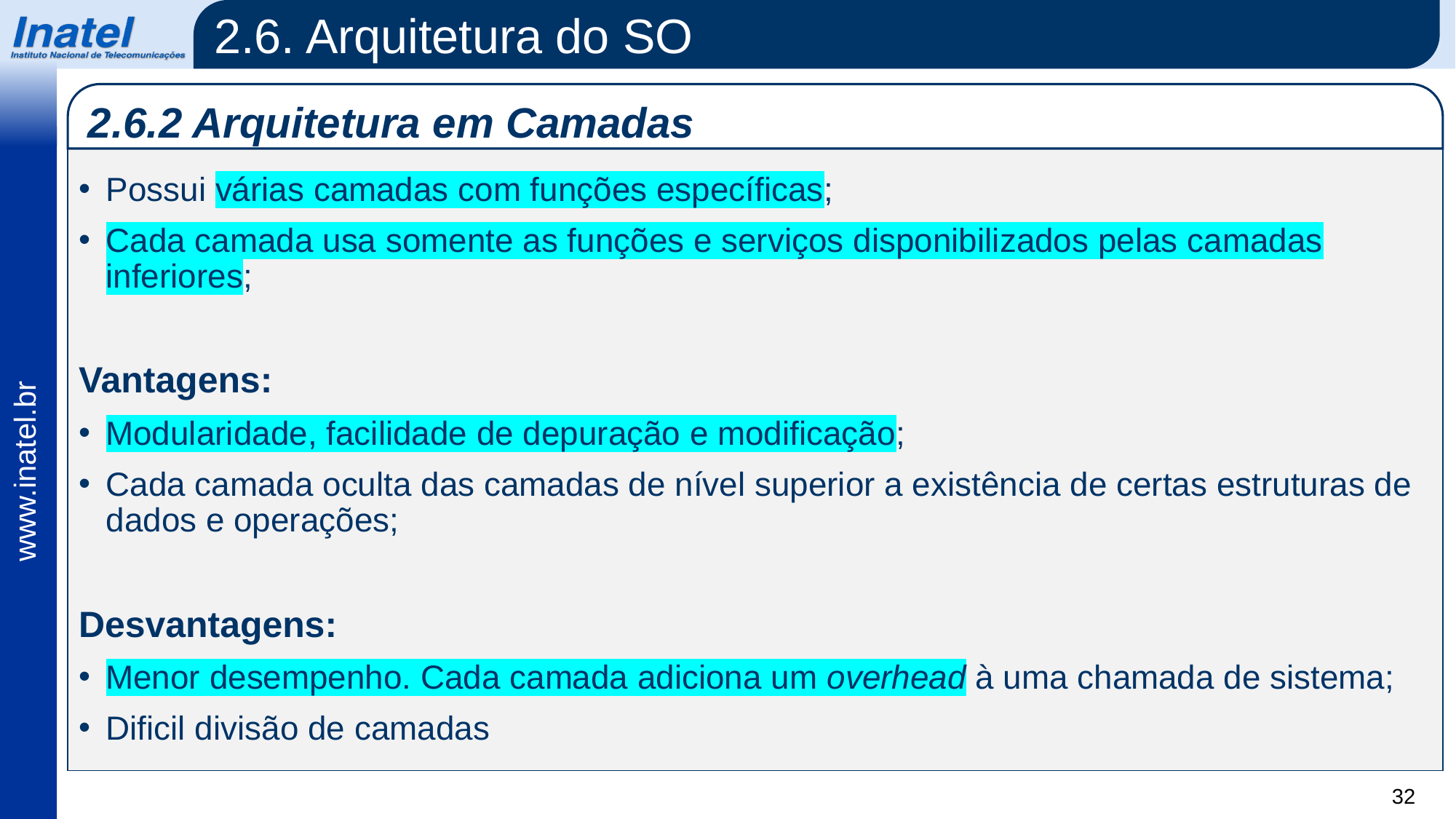

2.6. Arquitetura do SO
2.6.2 Arquitetura em Camadas
Possui várias camadas com funções específicas;
Cada camada usa somente as funções e serviços disponibilizados pelas camadas inferiores;

Vantagens:
Modularidade, facilidade de depuração e modificação;
Cada camada oculta das camadas de nível superior a existência de certas estruturas de dados e operações;

Desvantagens:
Menor desempenho. Cada camada adiciona um overhead à uma chamada de sistema;
Dificil divisão de camadas